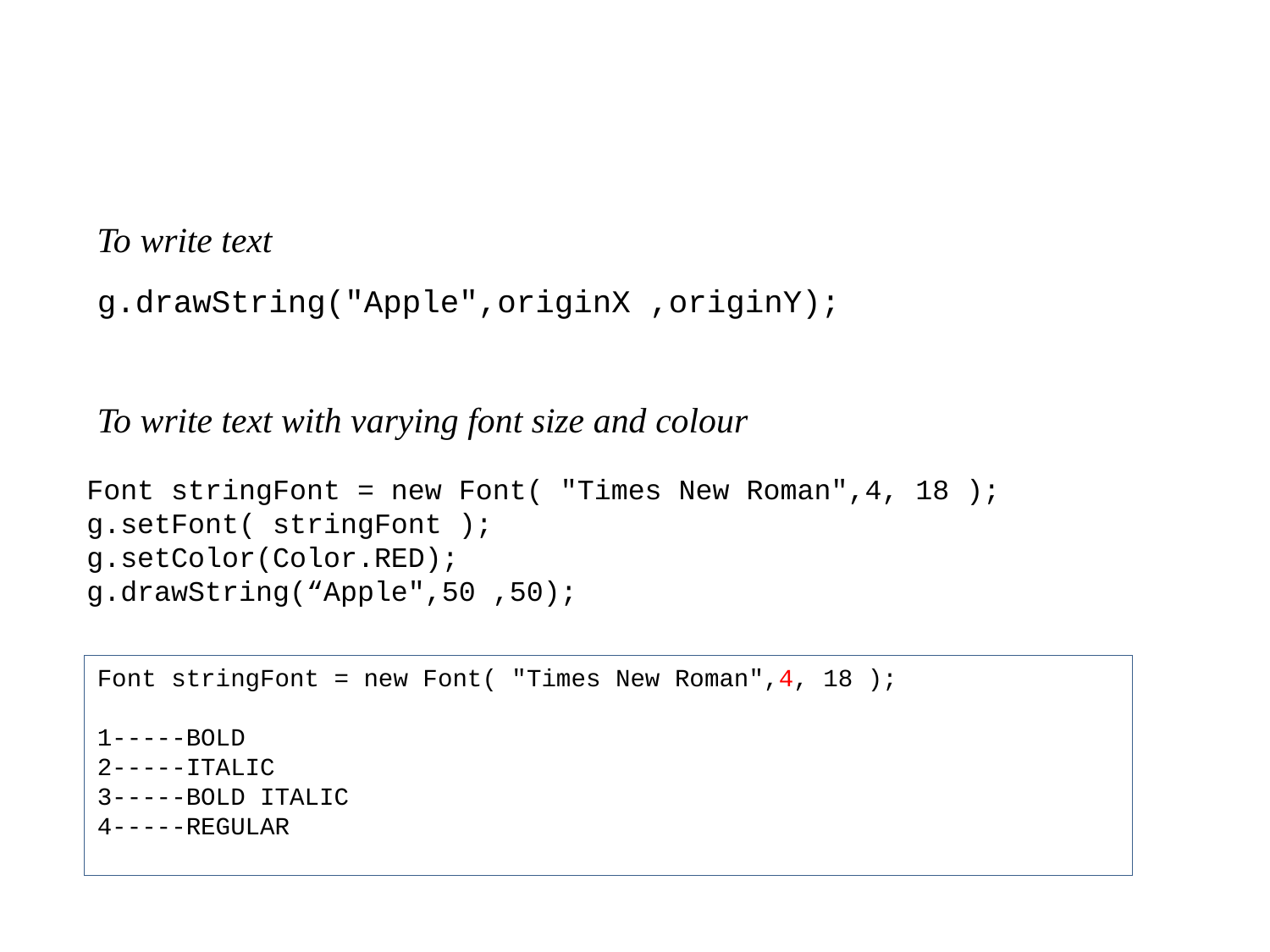

To write text
 g.drawString("Apple",originX ,originY);
To write text with varying font size and colour
Font stringFont = new Font( "Times New Roman",4, 18 );
g.setFont( stringFont );
g.setColor(Color.RED);
g.drawString(“Apple",50 ,50);
Font stringFont = new Font( "Times New Roman",4, 18 );

1-----BOLD
2-----ITALIC
3-----BOLD ITALIC
4-----REGULAR